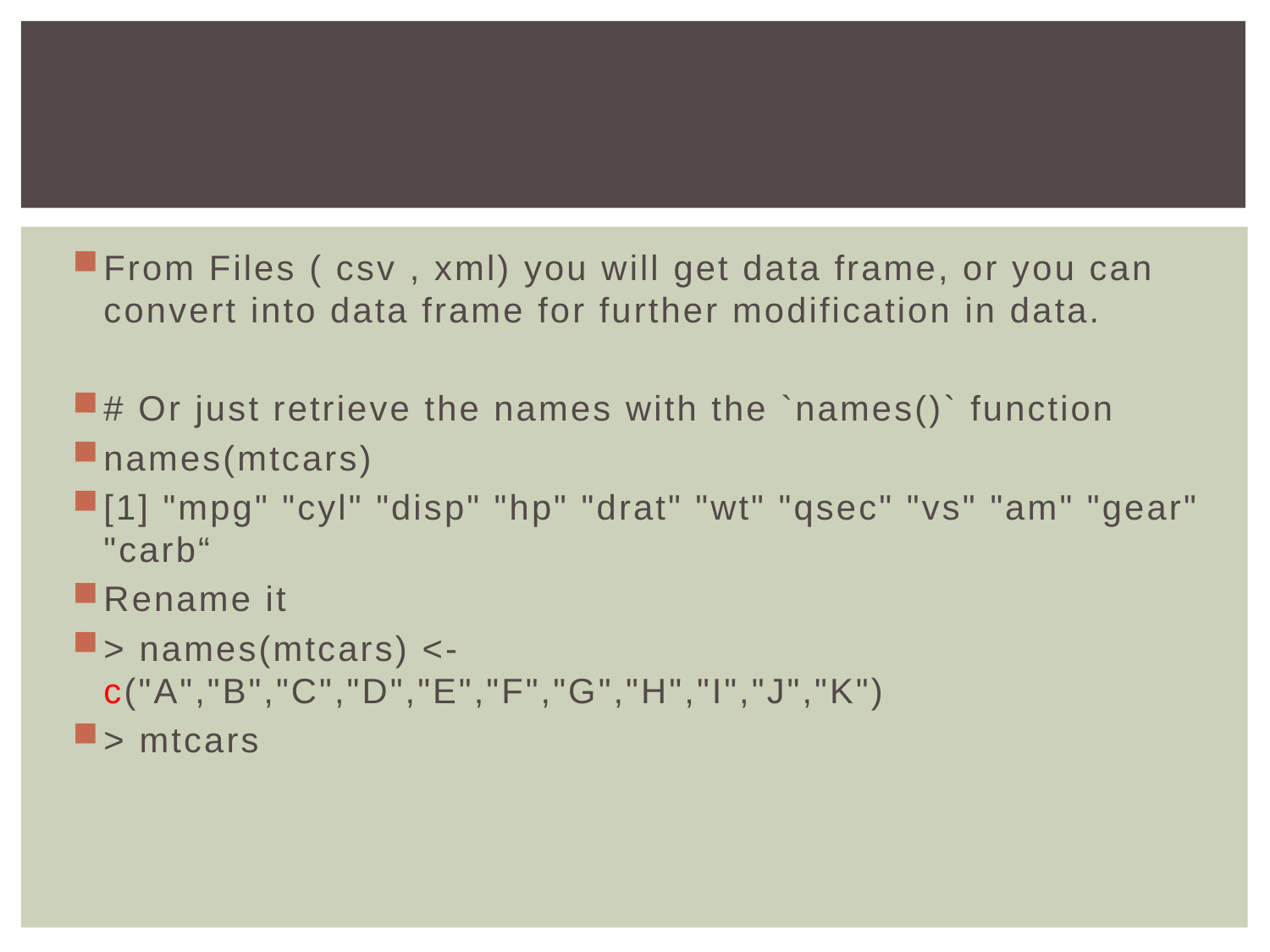

#
From Files ( csv , xml) you will get data frame, or you can convert into data frame for further modification in data.

# Or just retrieve the names with the `names()` function
names(mtcars)
[1] "mpg" "cyl" "disp" "hp" "drat" "wt" "qsec" "vs" "am" "gear" "carb“
Rename it
> names(mtcars) <- c("A","B","C","D","E","F","G","H","I","J","K")
> mtcars